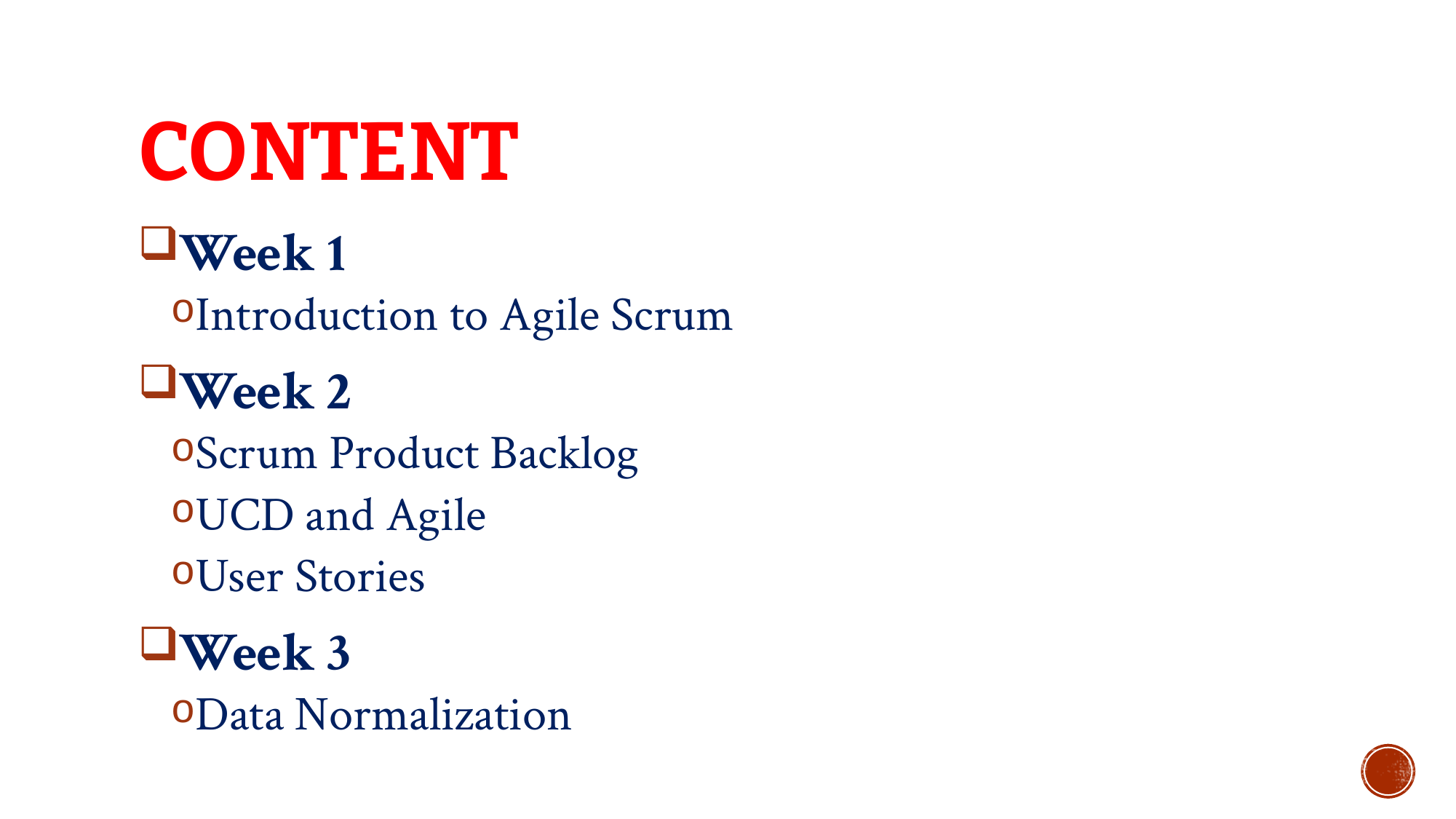

# Content
Week 1
Introduction to Agile Scrum
Week 2
Scrum Product Backlog
UCD and Agile
User Stories
Week 3
Data Normalization